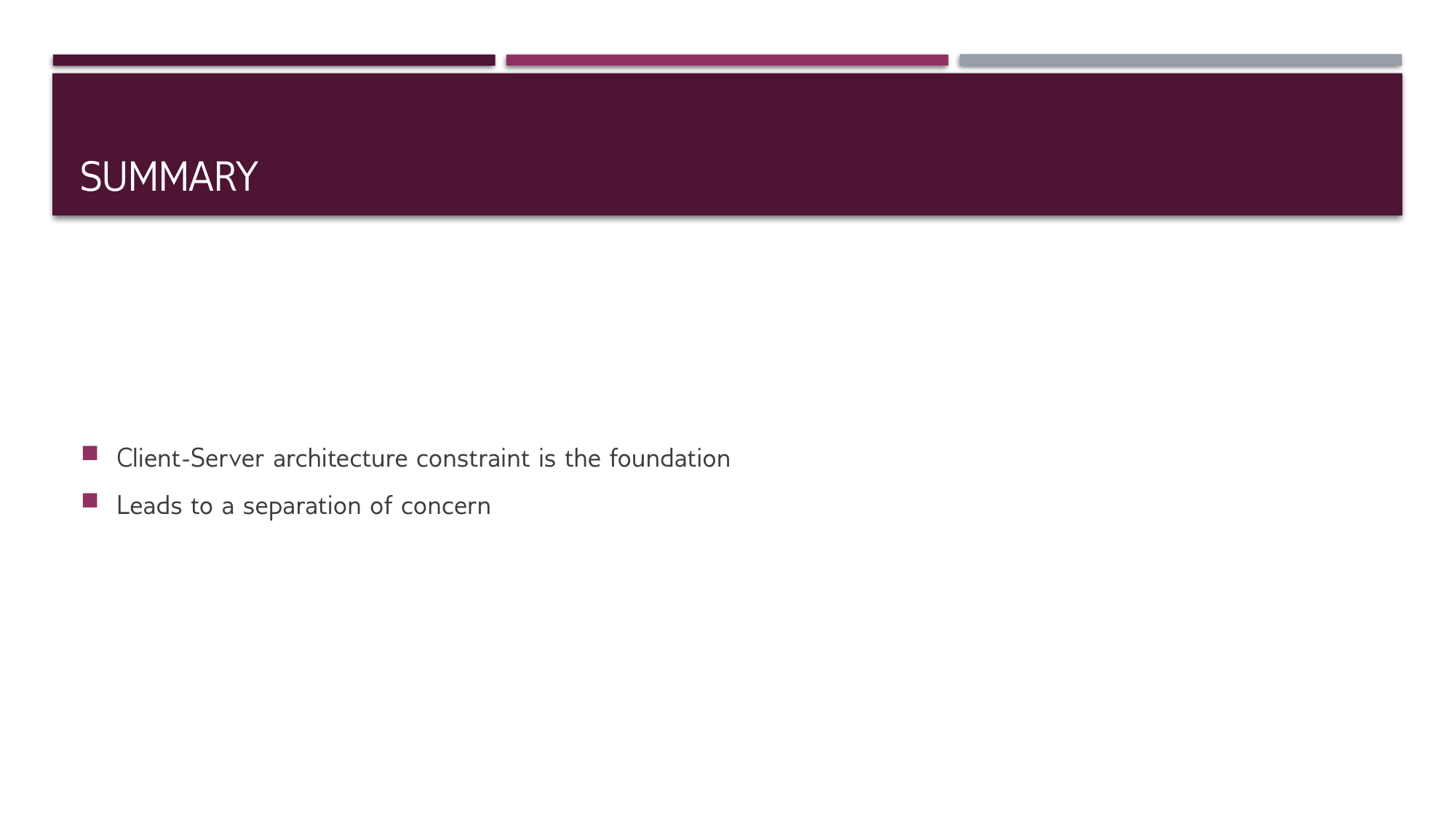

# Summary
Client-Server architecture constraint is the foundation
Leads to a separation of concern